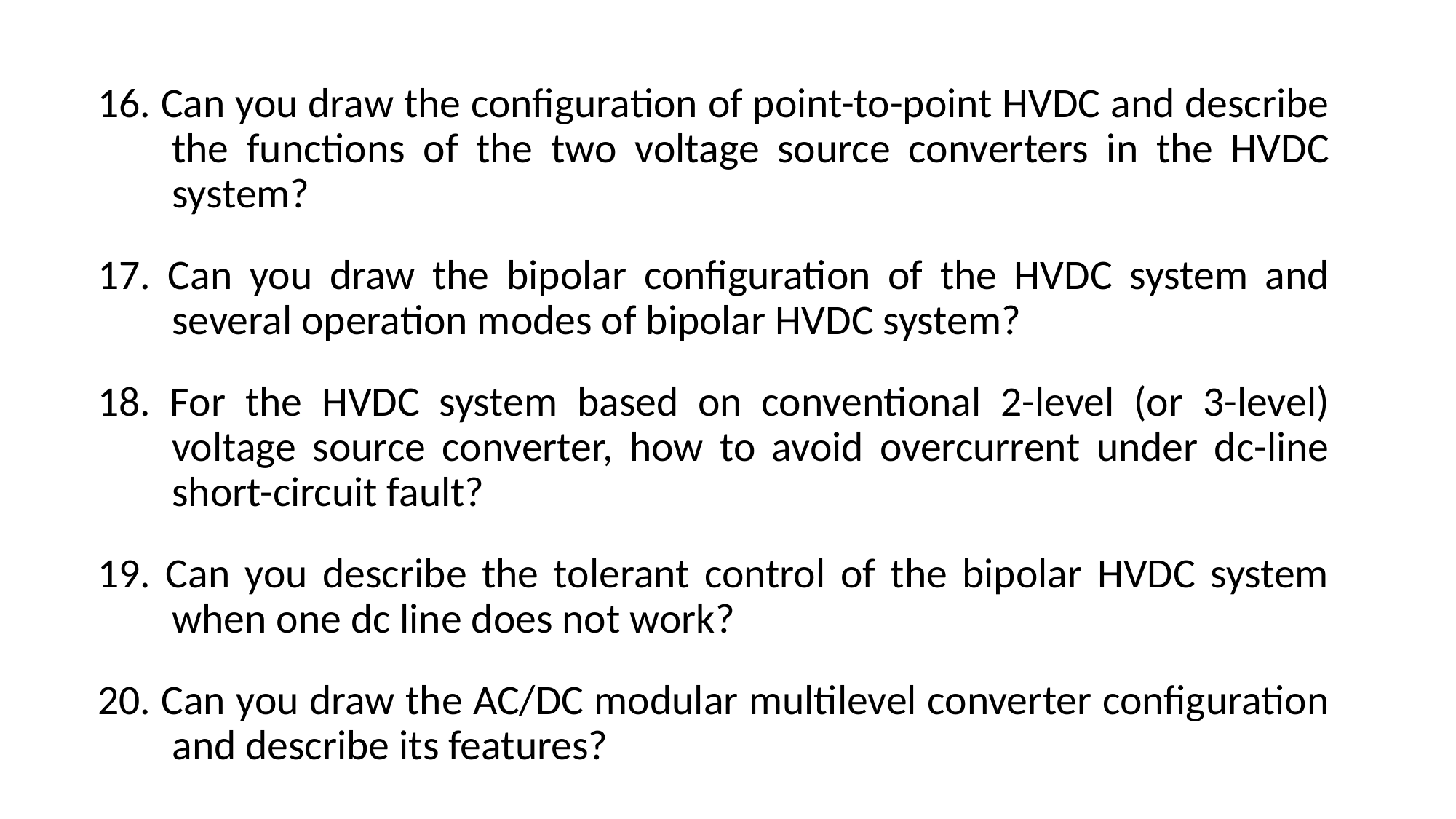

16. Can you draw the configuration of point-to-point HVDC and describe the functions of the two voltage source converters in the HVDC system?
17. Can you draw the bipolar configuration of the HVDC system and several operation modes of bipolar HVDC system?
18. For the HVDC system based on conventional 2-level (or 3-level) voltage source converter, how to avoid overcurrent under dc-line short-circuit fault?
19. Can you describe the tolerant control of the bipolar HVDC system when one dc line does not work?
20. Can you draw the AC/DC modular multilevel converter configuration and describe its features?